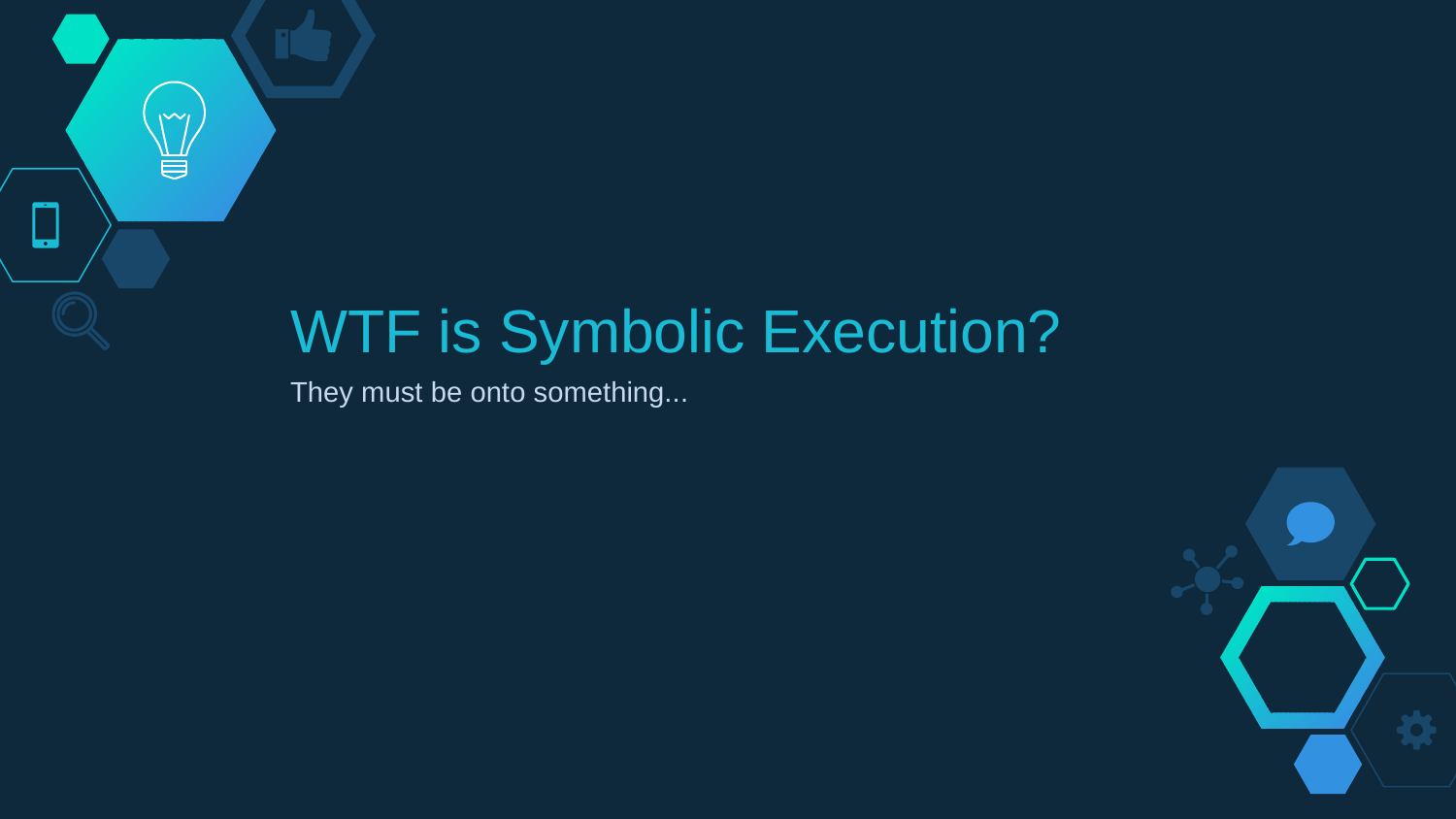

# WTF is Symbolic Execution?
They must be onto something...